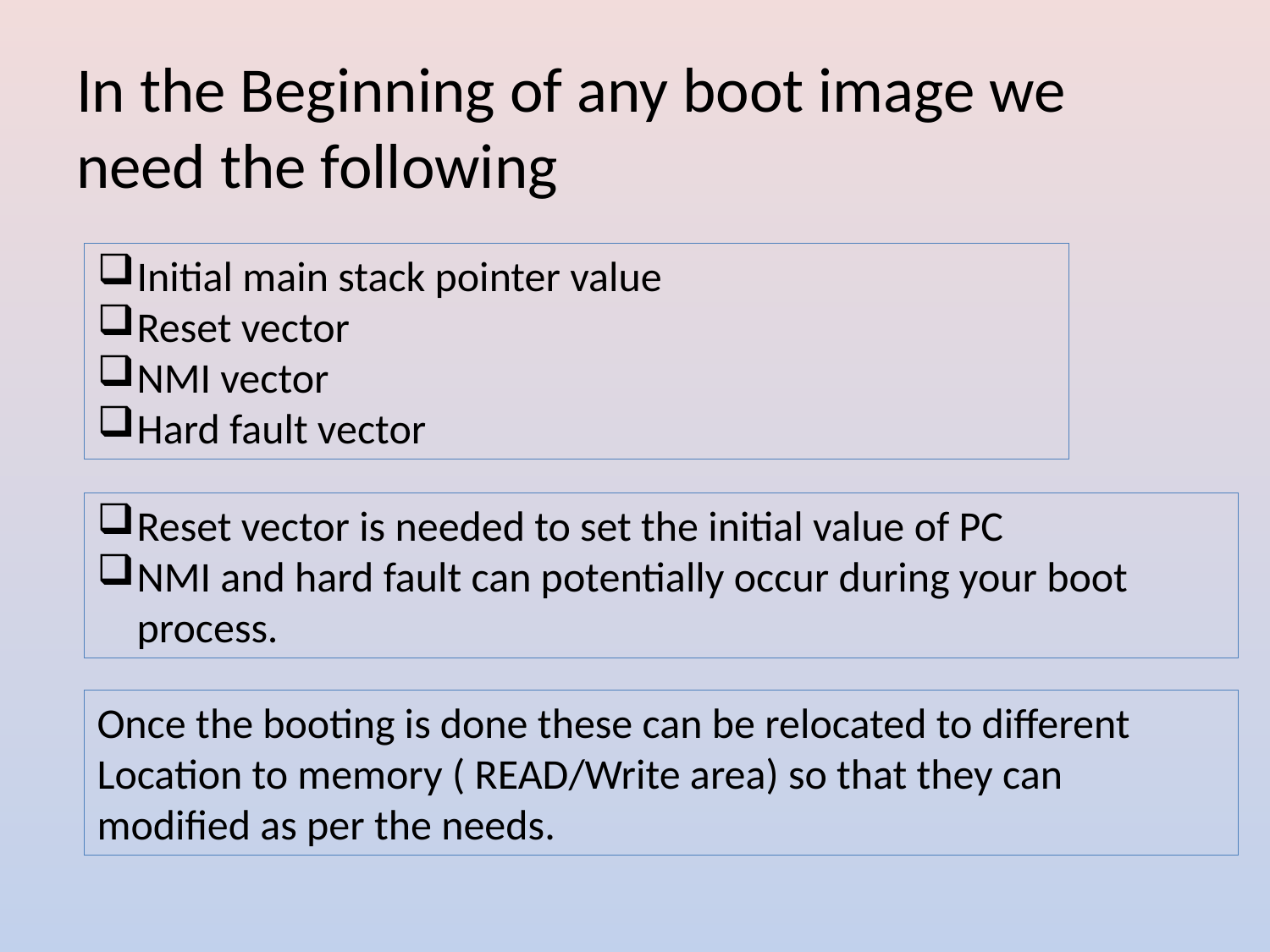

# In the Beginning of any boot image we need the following
Initial main stack pointer value
Reset vector
NMI vector
Hard fault vector
Reset vector is needed to set the initial value of PC
NMI and hard fault can potentially occur during your boot process.
Once the booting is done these can be relocated to different
Location to memory ( READ/Write area) so that they can modified as per the needs.